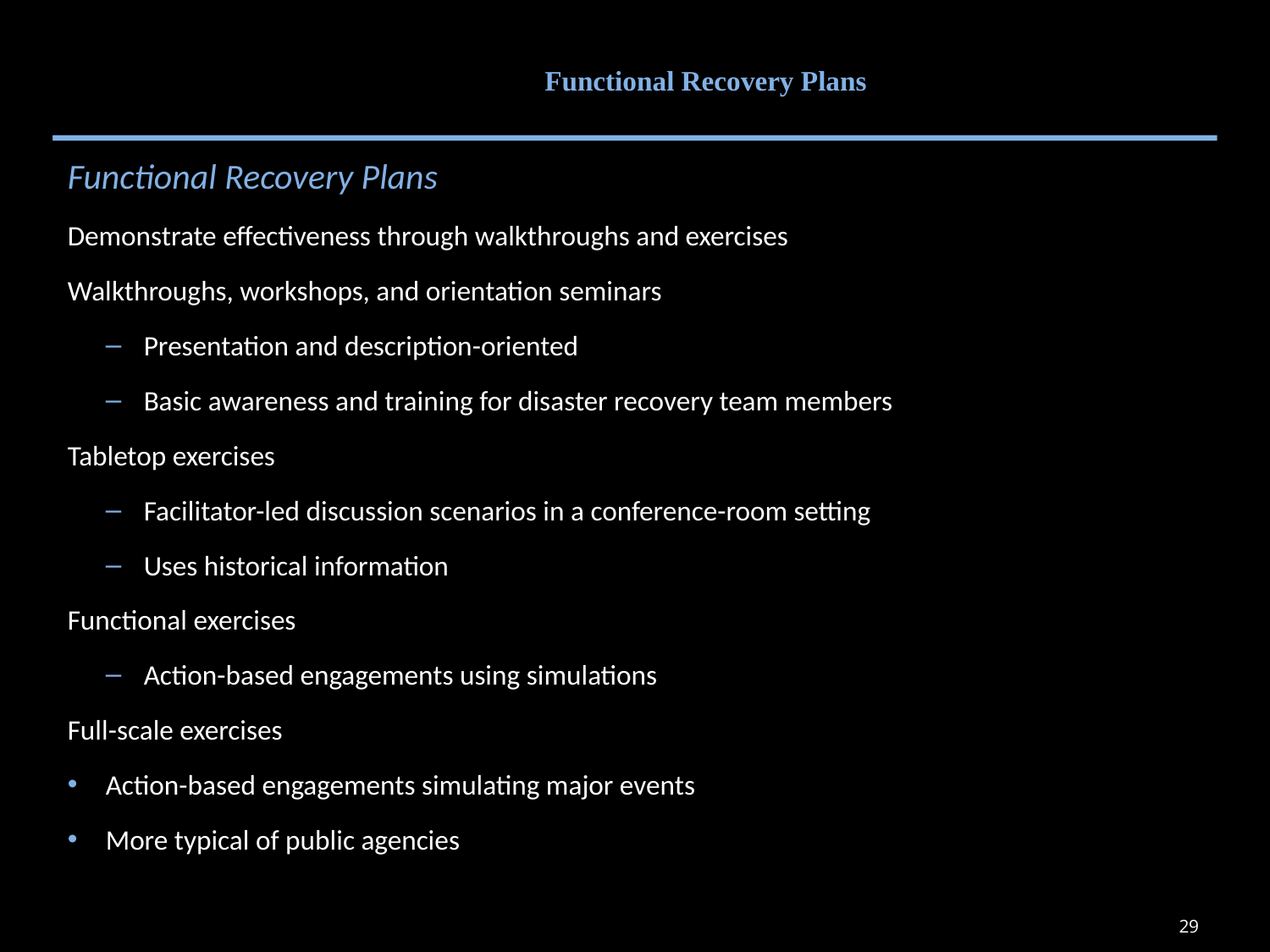

# Functional Recovery Plans
Functional Recovery Plans
Demonstrate effectiveness through walkthroughs and exercises
Walkthroughs, workshops, and orientation seminars
Presentation and description-oriented
Basic awareness and training for disaster recovery team members
Tabletop exercises
Facilitator-led discussion scenarios in a conference-room setting
Uses historical information
Functional exercises
Action-based engagements using simulations
Full-scale exercises
Action-based engagements simulating major events
More typical of public agencies

29